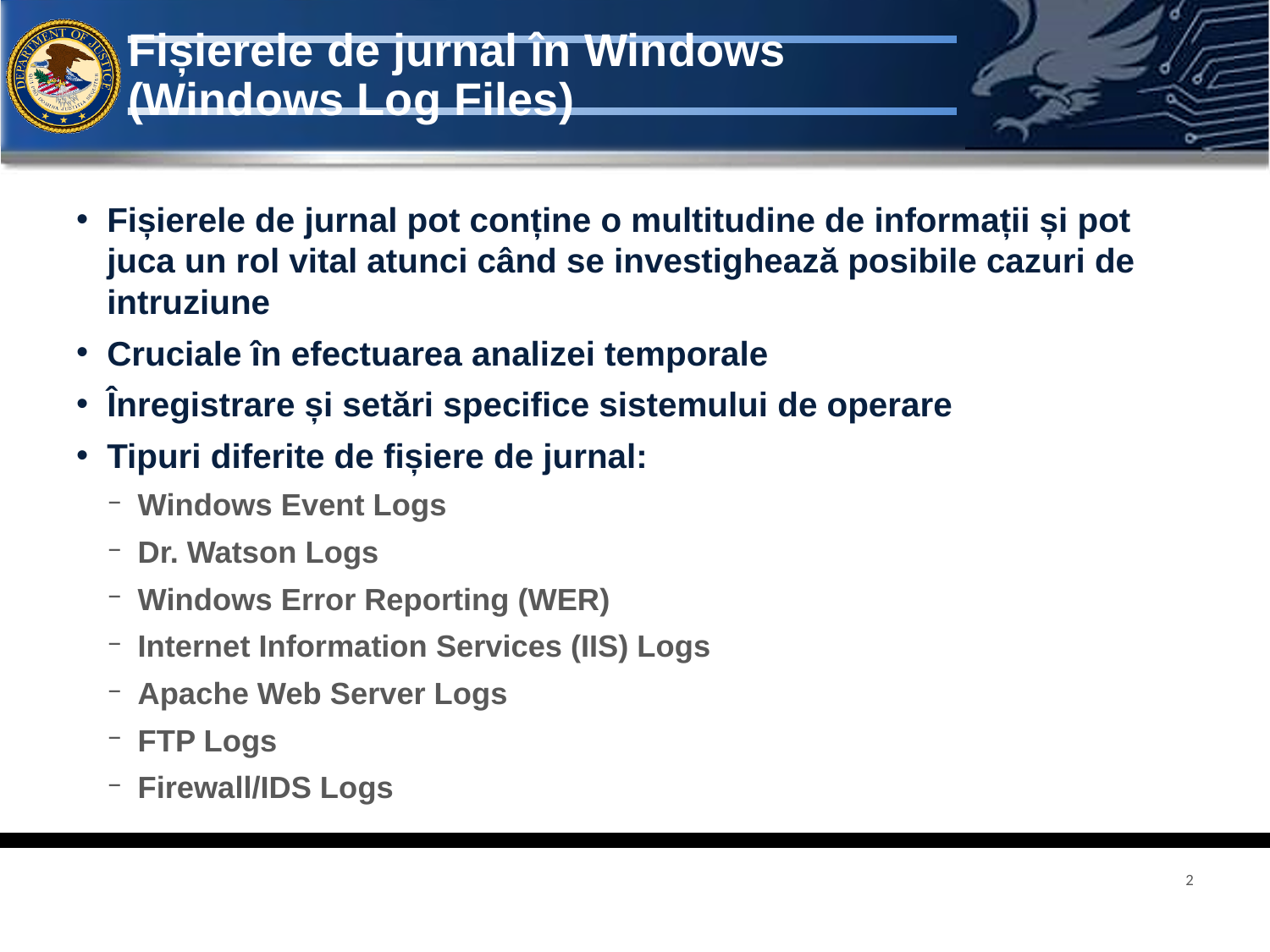

# Fișierele de jurnal în Windows (Windows Log Files)
Fișierele de jurnal pot conține o multitudine de informații și pot juca un rol vital atunci când se investighează posibile cazuri de intruziune
Cruciale în efectuarea analizei temporale
Înregistrare și setări specifice sistemului de operare
Tipuri diferite de fișiere de jurnal:
Windows Event Logs
Dr. Watson Logs
Windows Error Reporting (WER)
Internet Information Services (IIS) Logs
Apache Web Server Logs
FTP Logs
Firewall/IDS Logs
2